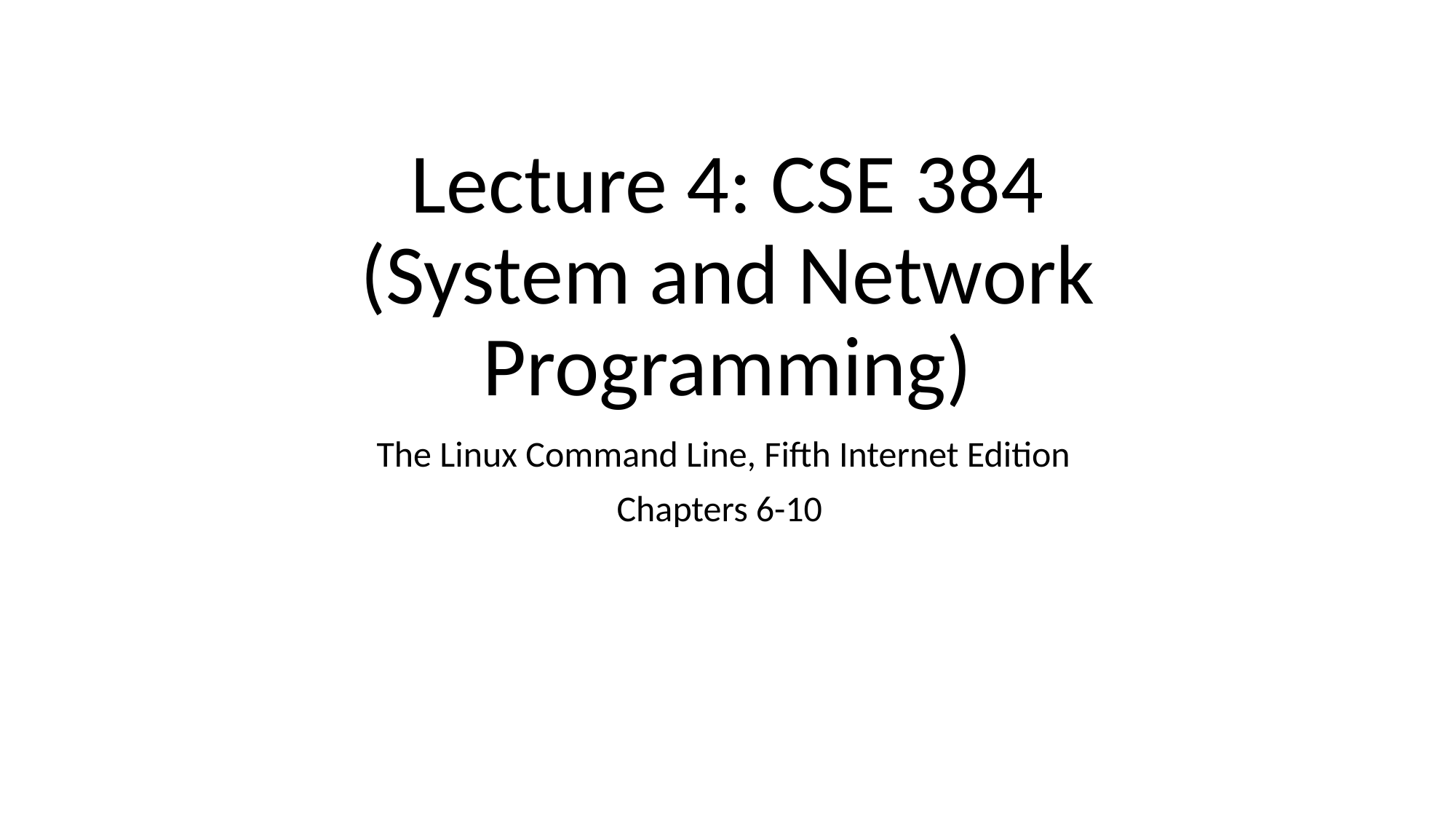

# Lecture 4: CSE 384 (System and Network Programming)
The Linux Command Line, Fifth Internet Edition
Chapters 6-10